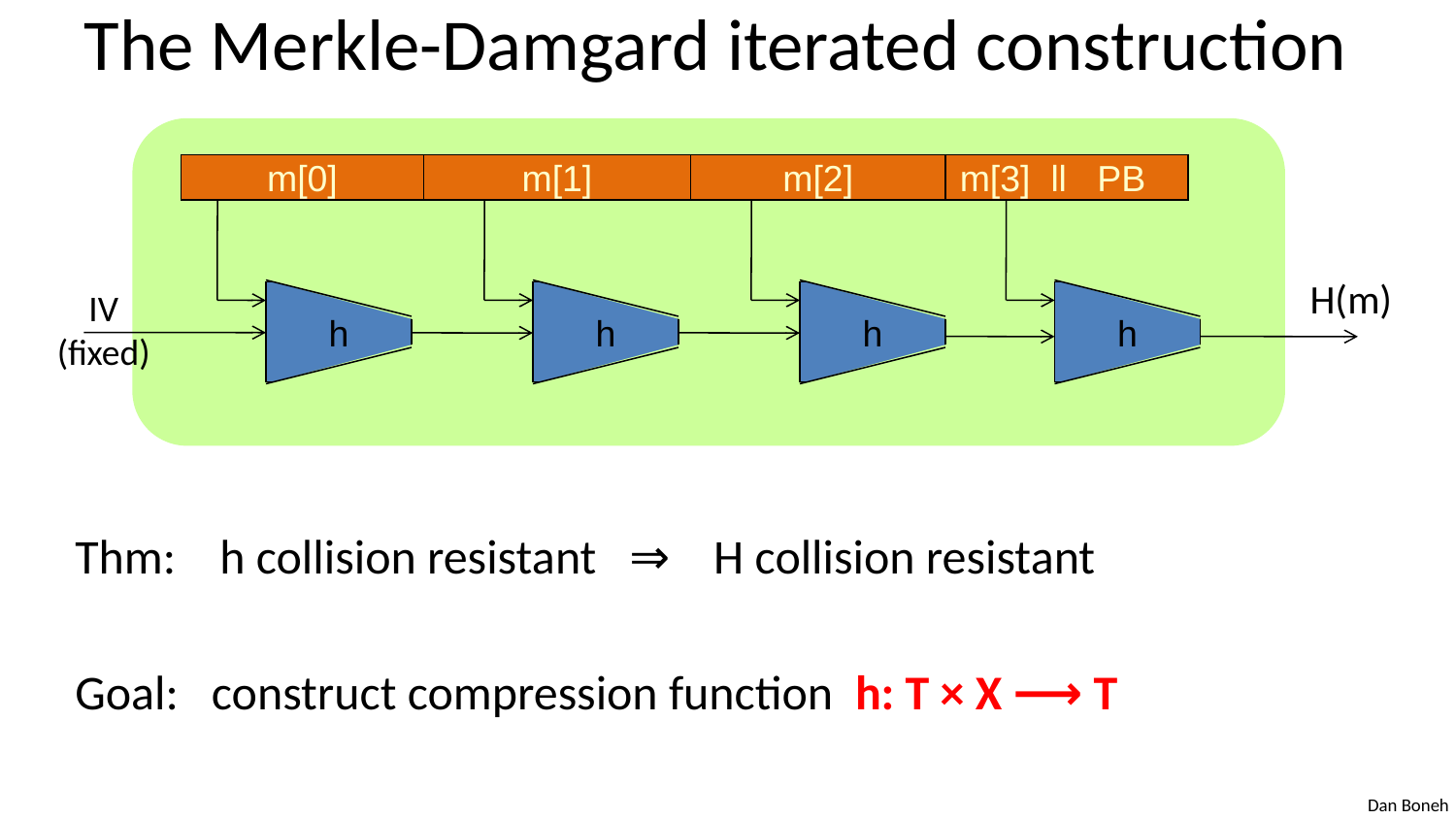

# The Merkle-Damgard iterated construction

m[0]
m[1]
m[2]
m[3]  ll   PB
H(m)
IV
(fixed)

h
h
h
h

Thm:    h collision resistant   ⇒    H collision resistant

Goal:   construct compression function  h: T × X ⟶ T